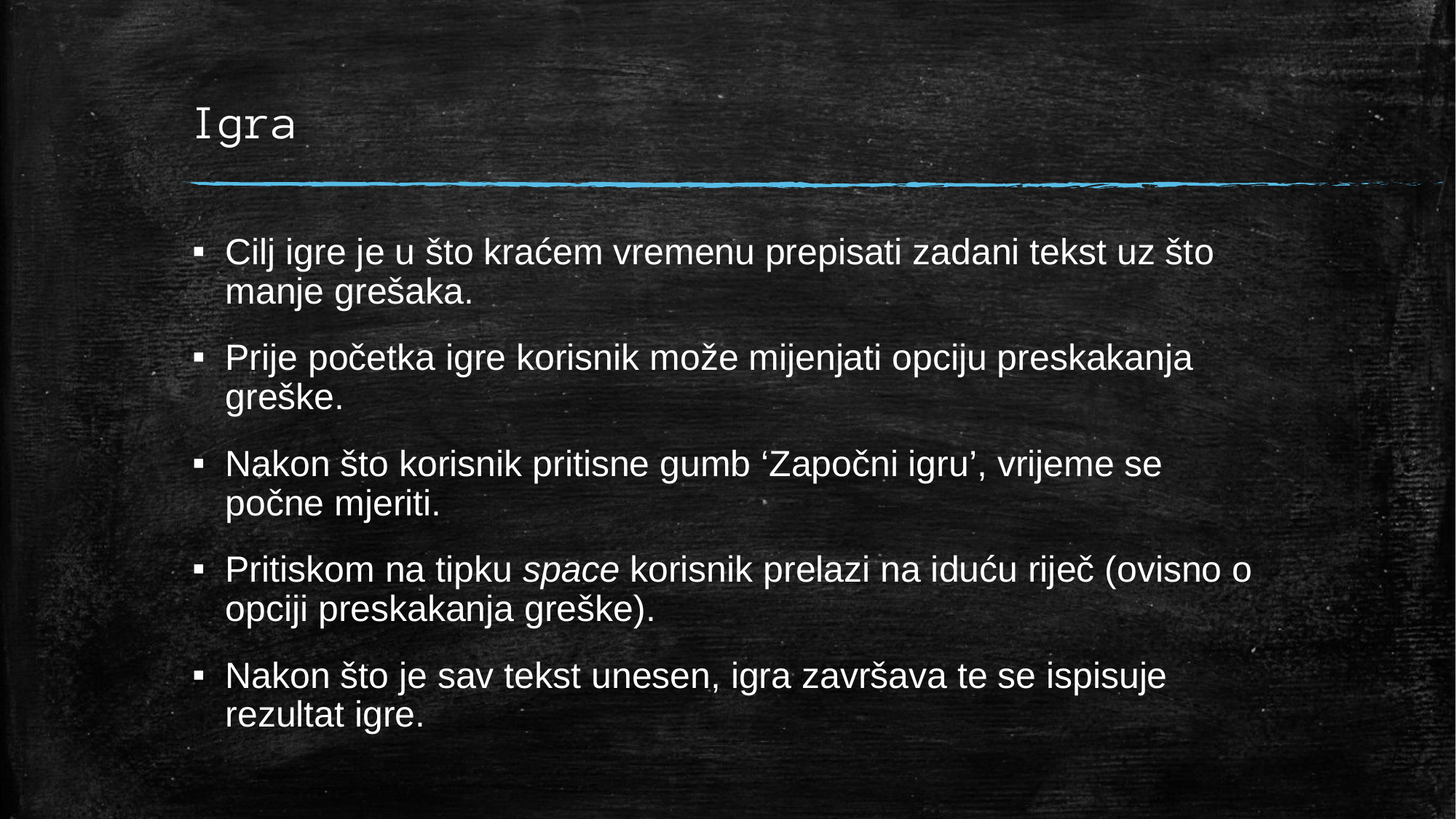

# Igra
Cilj igre je u što kraćem vremenu prepisati zadani tekst uz što manje grešaka.
Prije početka igre korisnik može mijenjati opciju preskakanja greške.
Nakon što korisnik pritisne gumb ‘Započni igru’, vrijeme se počne mjeriti.
Pritiskom na tipku space korisnik prelazi na iduću riječ (ovisno o opciji preskakanja greške).
Nakon što je sav tekst unesen, igra završava te se ispisuje rezultat igre.